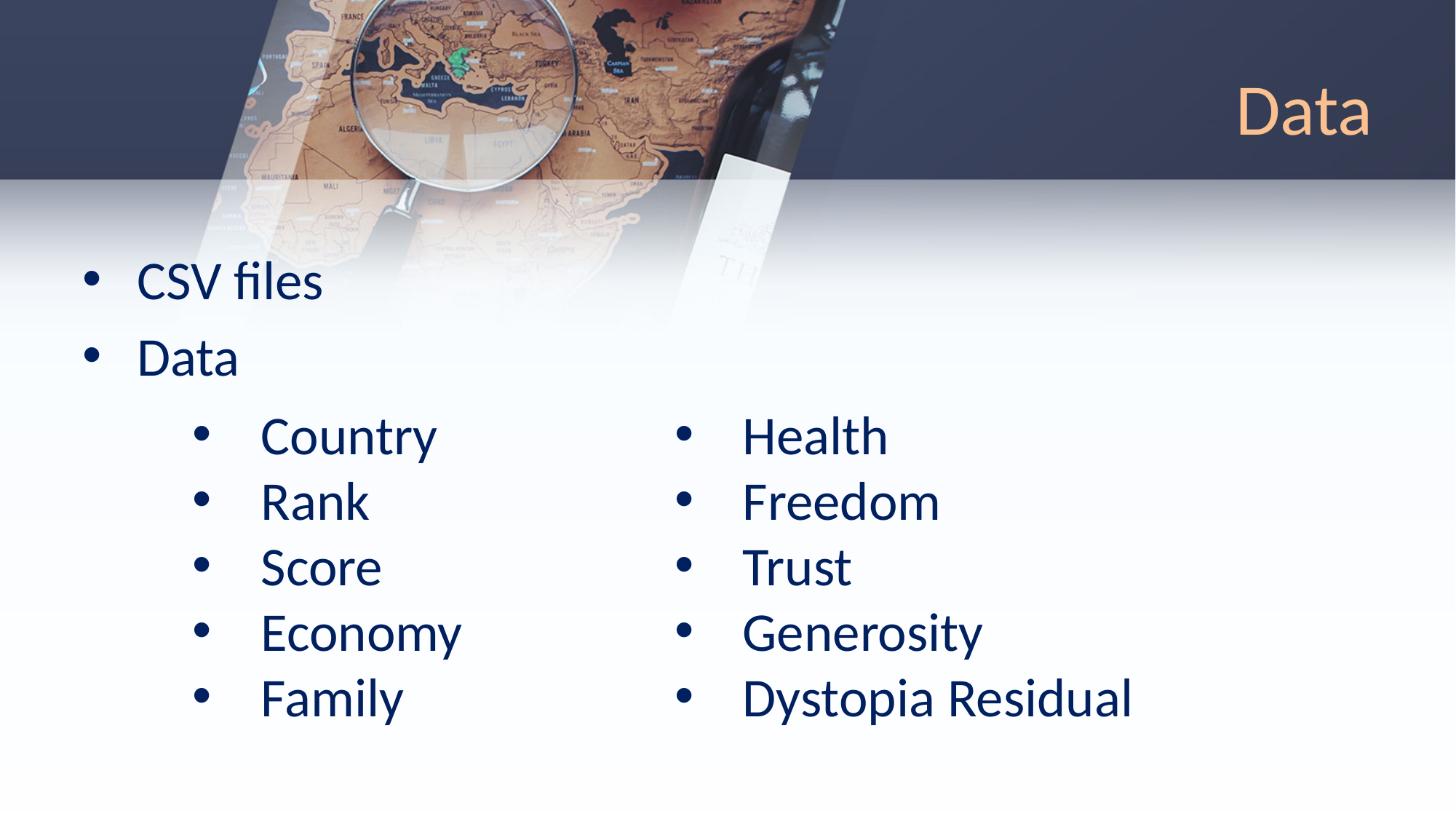

# Data
CSV files
Data
Country
Rank
Score
Economy
Family
Health
Freedom
Trust
Generosity
Dystopia Residual